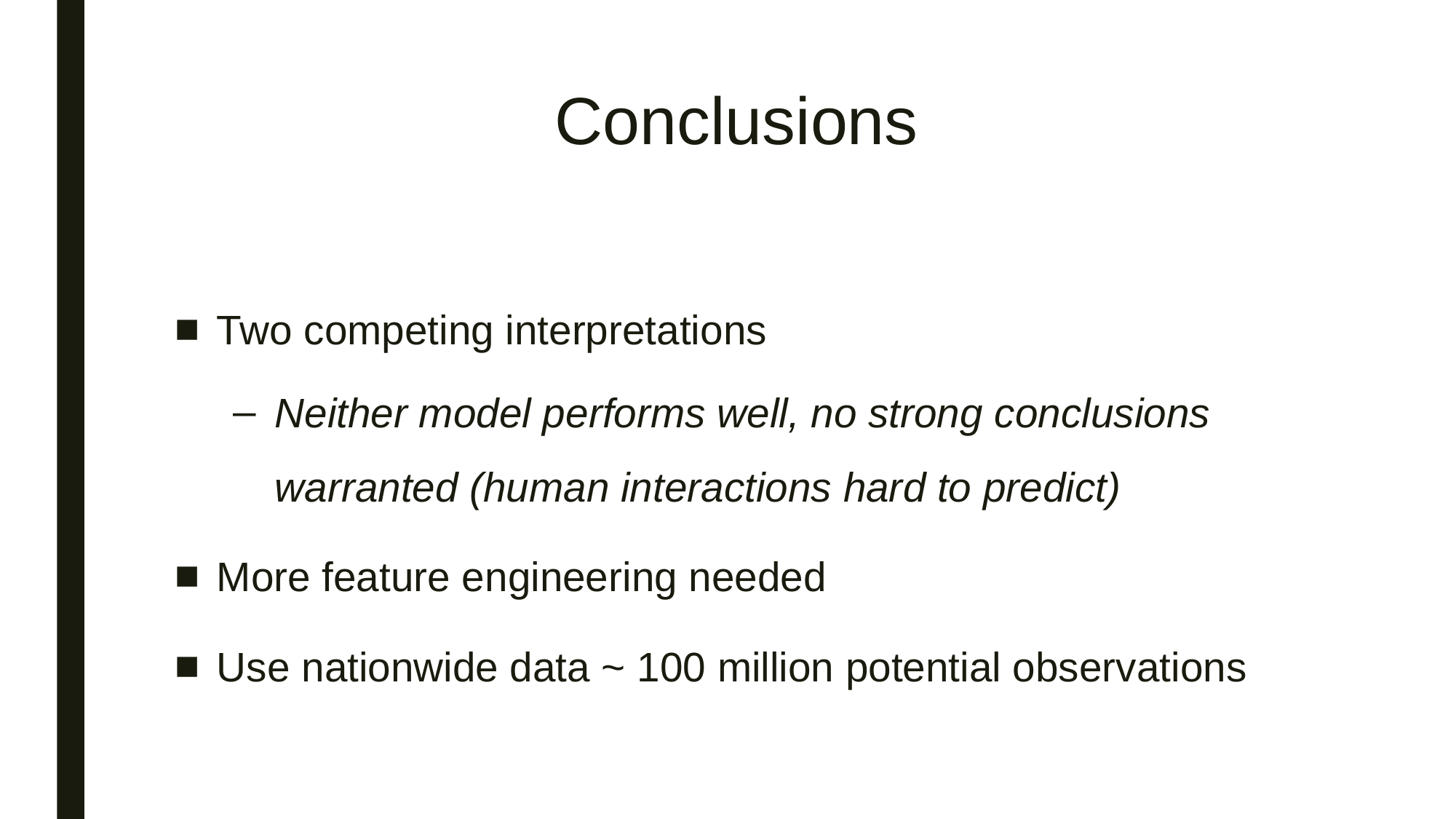

# Conclusions
Two competing interpretations
Neither model performs well, no strong conclusions warranted (human interactions hard to predict)
More feature engineering needed
Use nationwide data ~ 100 million potential observations